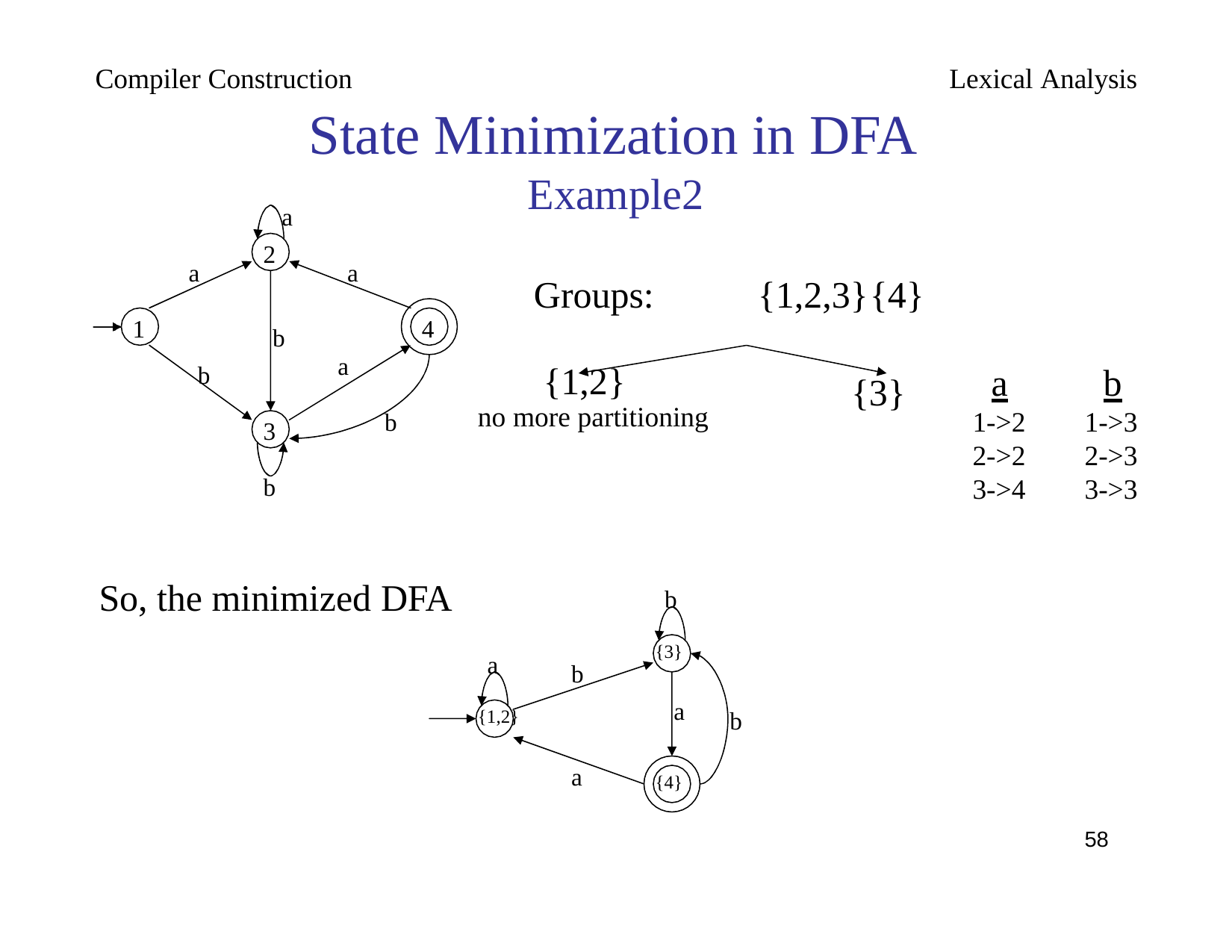

Compiler Construction
Lexical Analysis
State Minimization in DFA
Example2

Groups:	{1,2,3}	{4}

{1,2}
no more partitioning
a

2
a
a

1
4
b

a
a	b
b
{3}
1->2
2->2
3->4
1->3
2->3
3->3
b
3
b
So, the minimized DFA
b

{3}
a
b
a
b
{1,2}

a
{4}
58